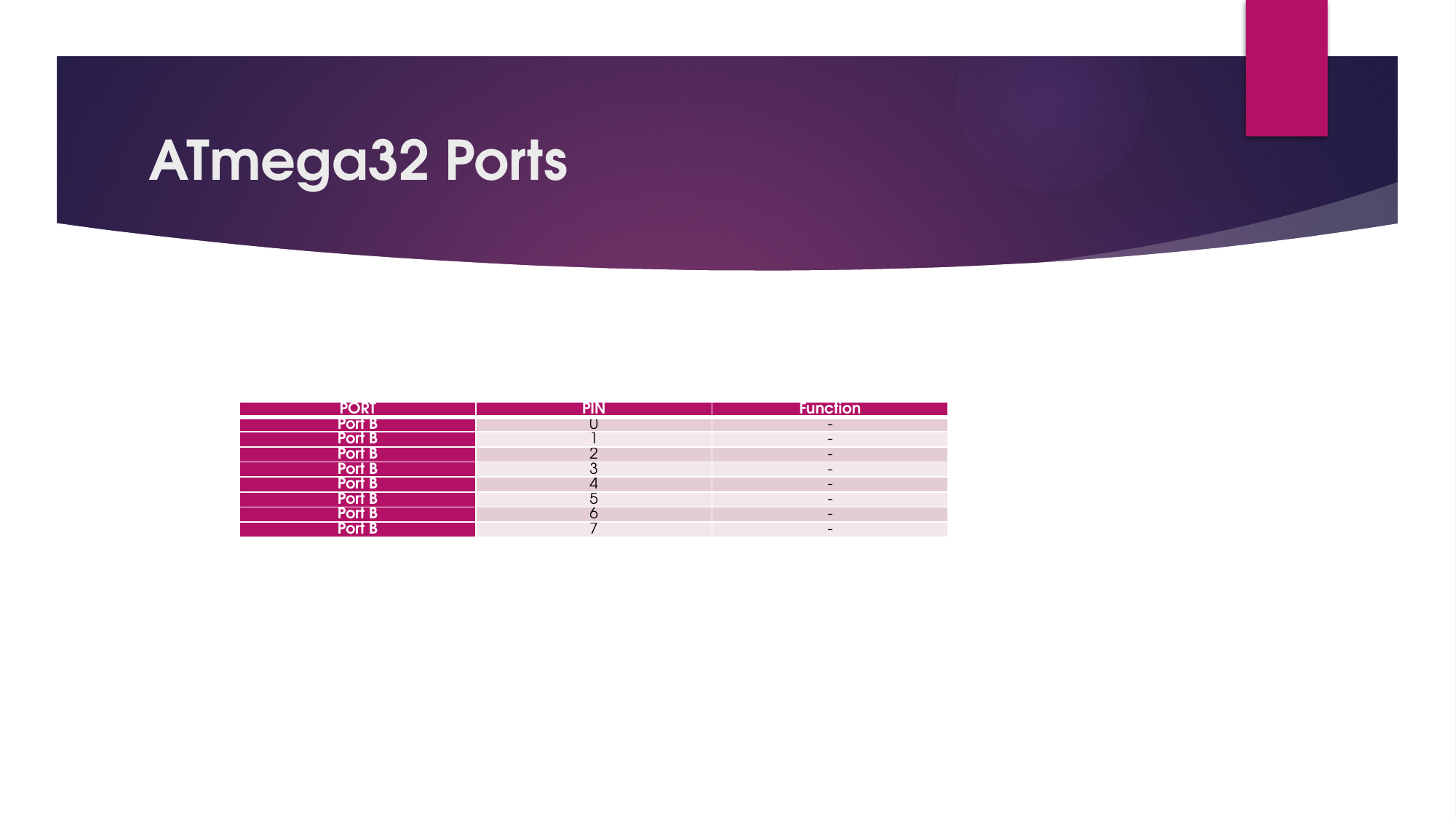

# ATmega32 Ports
| PORT | PIN | Function |
| --- | --- | --- |
| Port B | 0 | - |
| Port B | 1 | - |
| Port B | 2 | - |
| Port B | 3 | - |
| Port B | 4 | - |
| Port B | 5 | - |
| Port B | 6 | - |
| Port B | 7 | - |